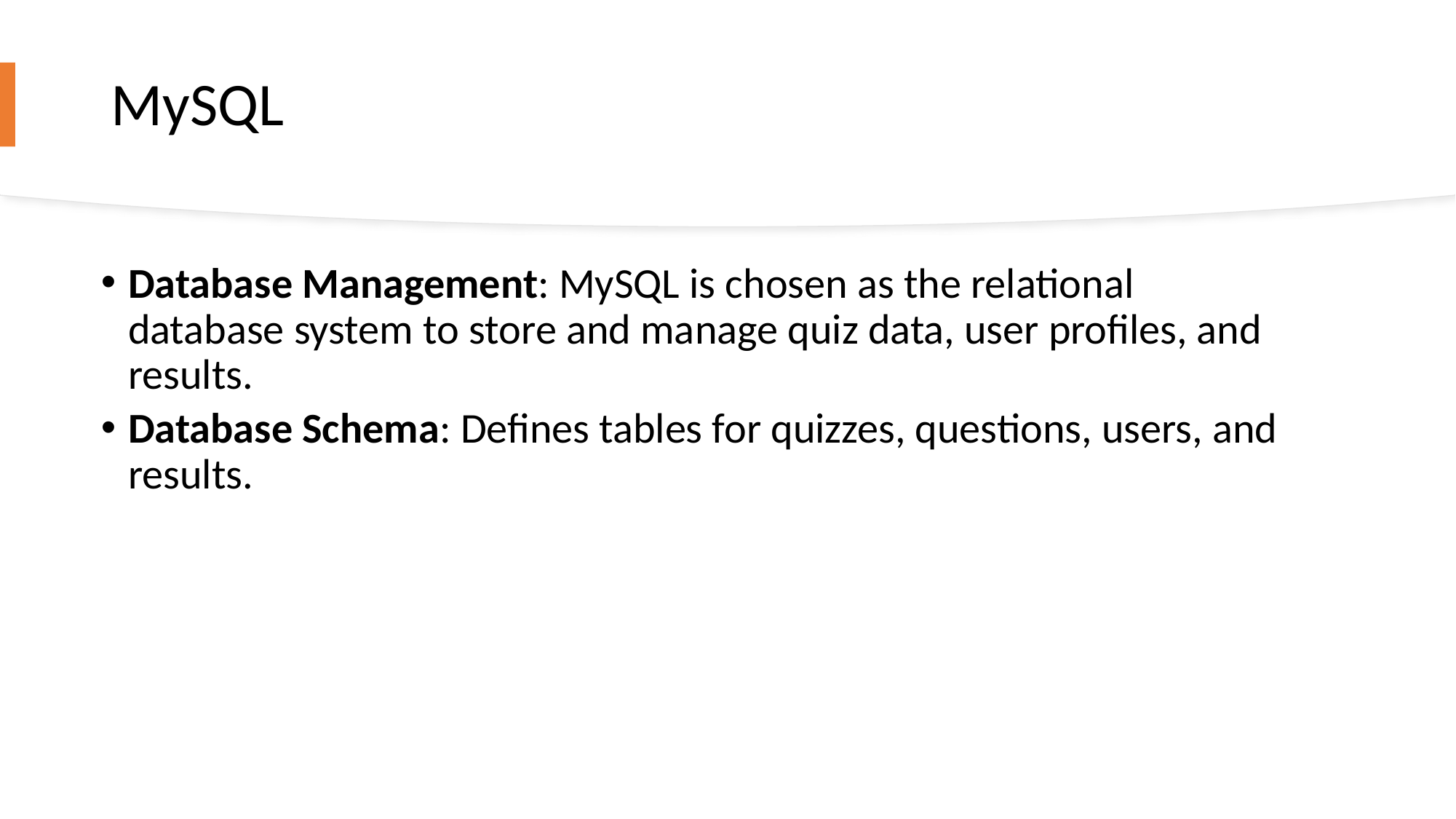

# MySQL

Database Management: MySQL is chosen as the relational database system to store and manage quiz data, user profiles, and results.
Database Schema: Defines tables for quizzes, questions, users, and results.